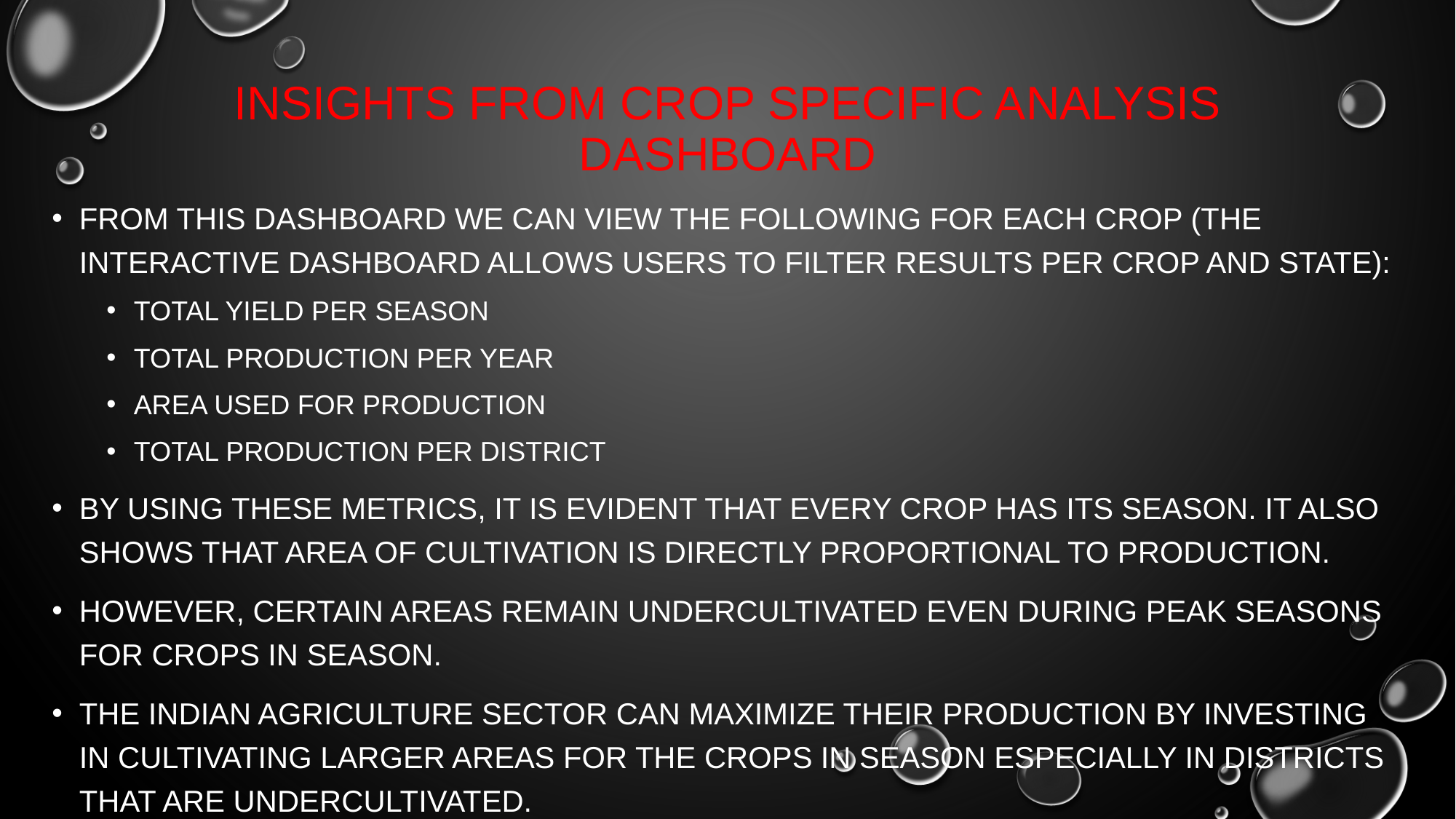

# Insights from crop specific analysis dashboard
From this dashboard we can view the following for each crop (the interactive dashboard allows users to filter results per crop and state):
Total yield per season
Total production per year
Area used for production
Total production per district
By using these metrics, it is evident that every crop has its season. It also shows that area of cultivation is directly proportional to production.
However, certain areas remain undercultivated even during peak seasons for crops in season.
The Indian agriculture sector can maximize their production by investing in cultivating larger areas for the crops in season especially IN DISTRICTS THAT ARE UNDERCULTIVATED.